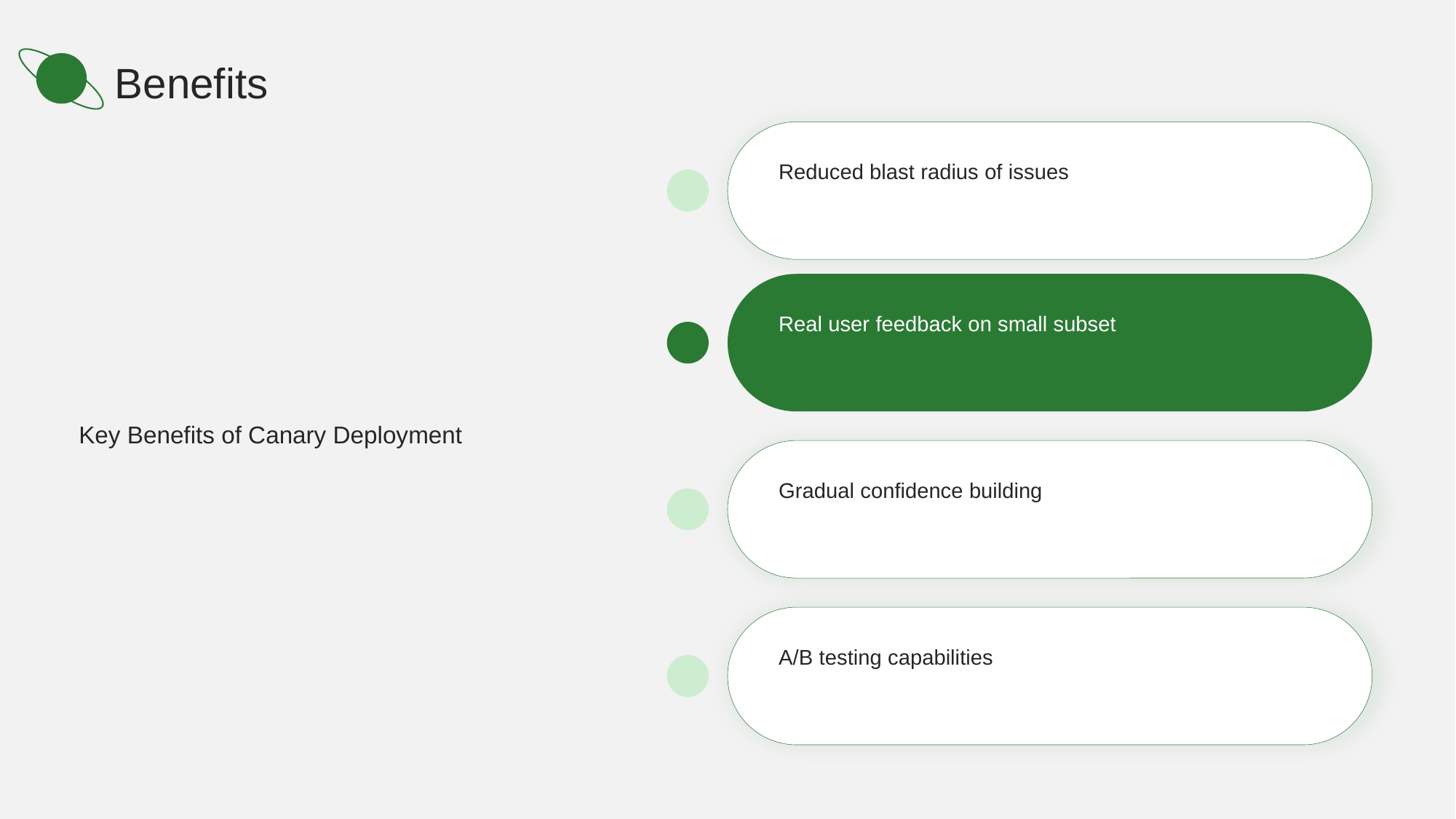

Benefits

Reduced blast radius of issues

Key Benefits of Canary Deployment

Real user feedback on small subset

Gradual confidence building

A/B testing capabilities